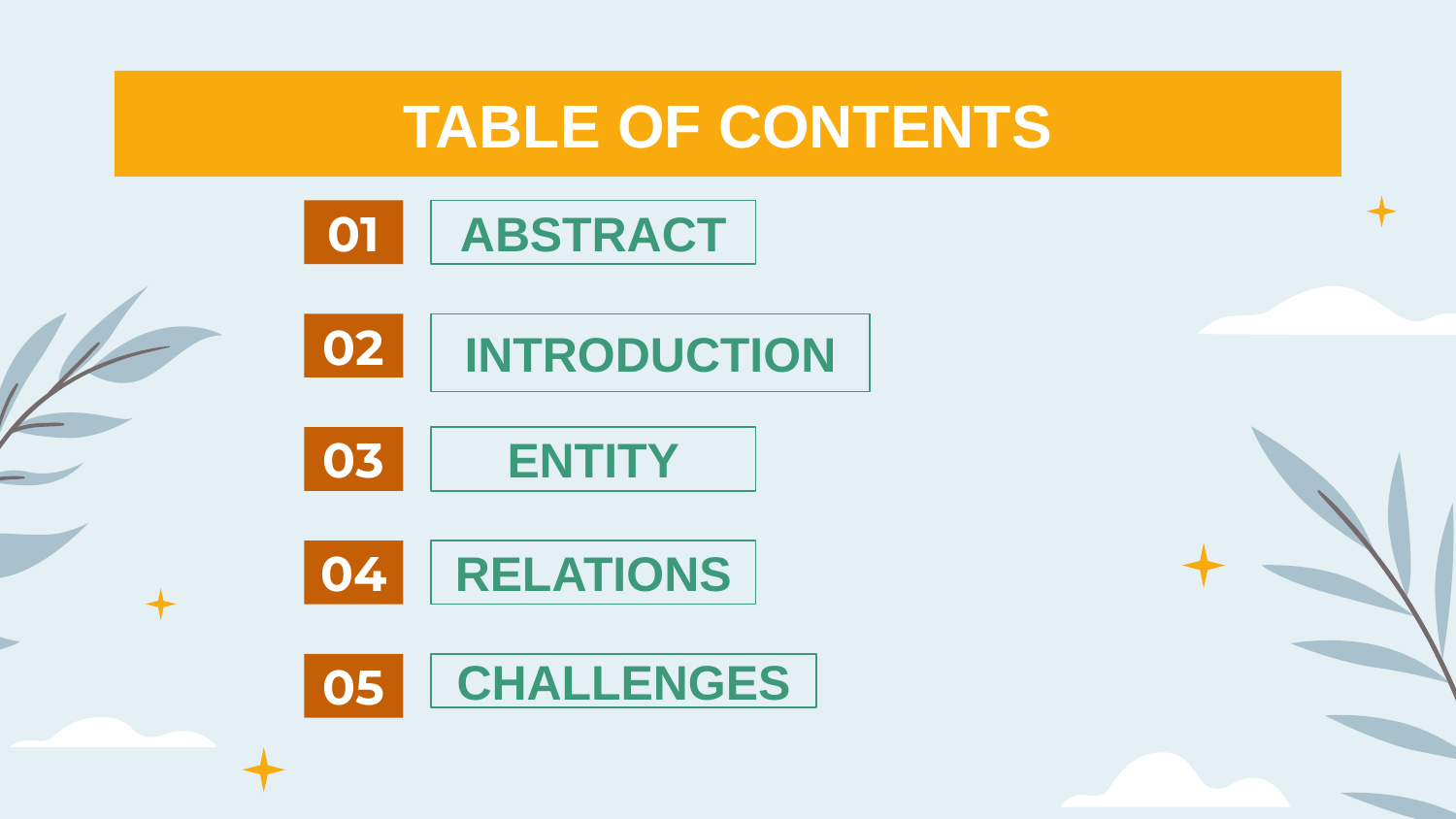

TABLE OF CONTENTS
# 01
ABSTRACT
02
INTRODUCTION
03
ENTITY
04
RELATIONS

05
CHALLENGES